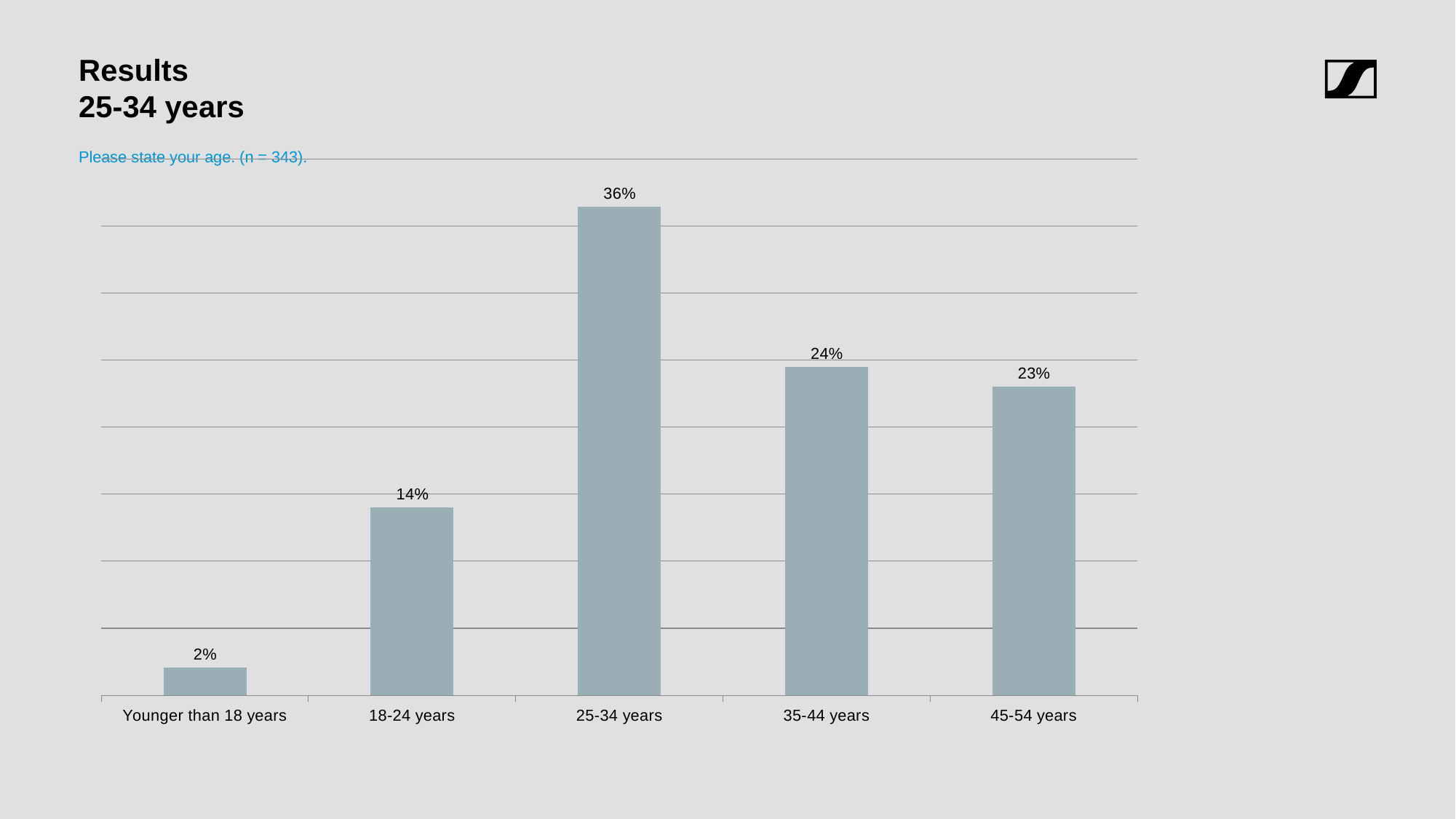

# Results
25-34 years
Please state your age. (n = 343).

### Chart

| Category |  |
|---|---|
| Younger than 18 years | 0.02040816326530612 |
| 18-24 years | 0.13994169096209913 |
| 25-34 years | 0.36443148688046645 |
| 35-44 years | 0.24489795918367346 |
| 45-54 years | 0.2303206997084548 |